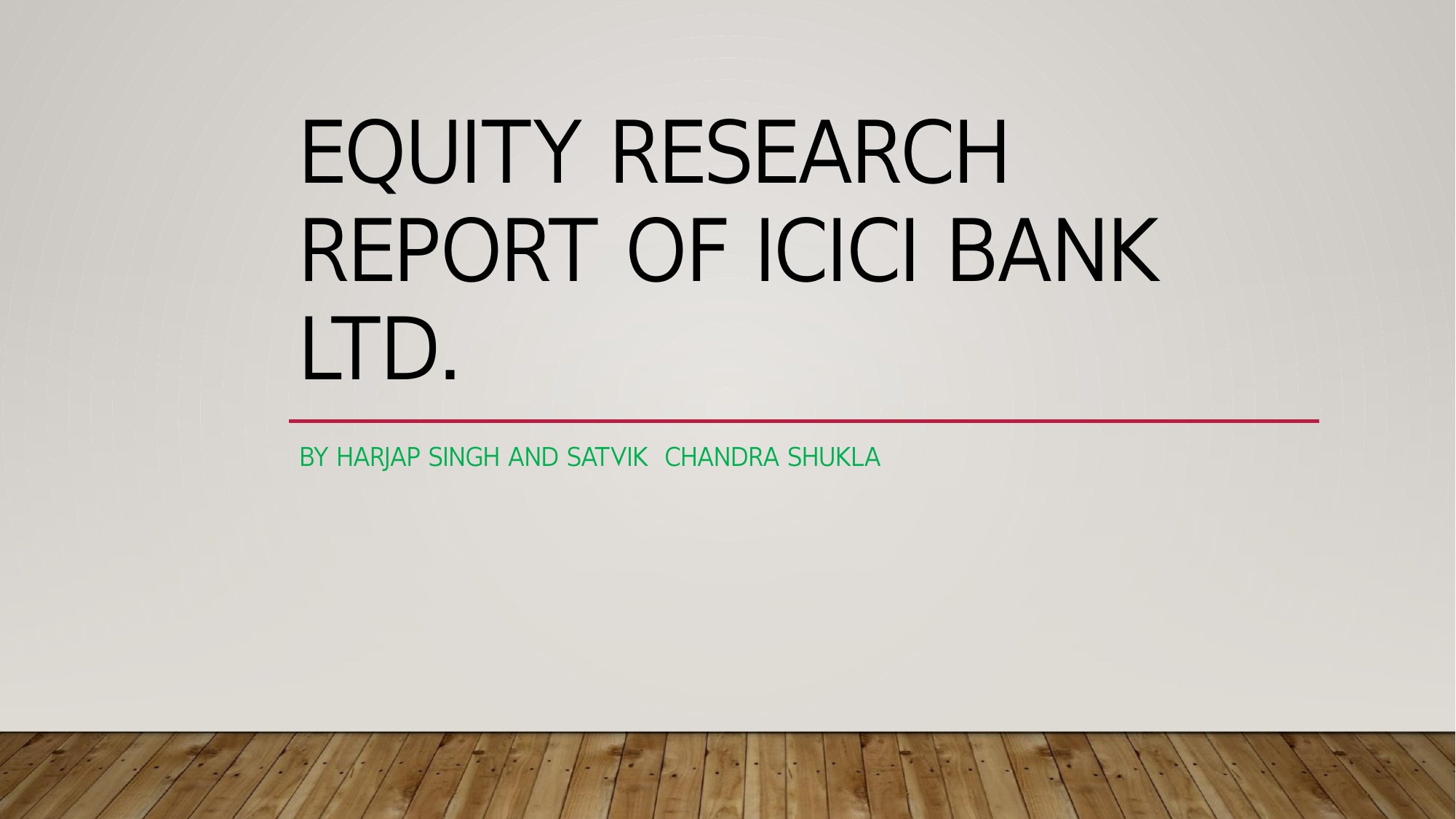

# EQUITY RESEARCH REPORT OF ICICI BANK LTD.
BY HARJAP SINGH AND SATVIK  CHANDRA SHUKLA